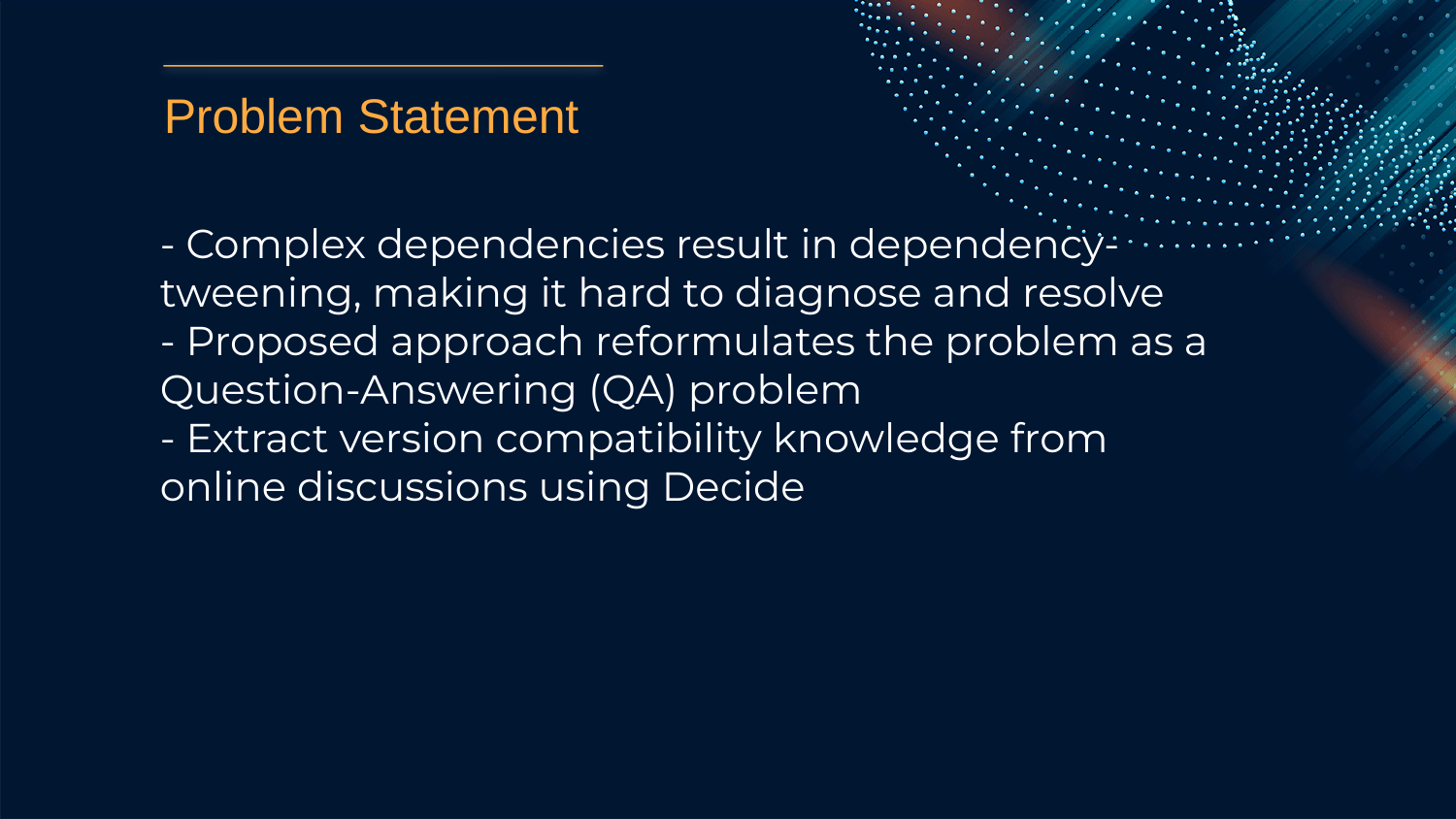

Problem Statement
- Complex dependencies result in dependency-tweening, making it hard to diagnose and resolve
- Proposed approach reformulates the problem as a Question-Answering (QA) problem
- Extract version compatibility knowledge from online discussions using Decide